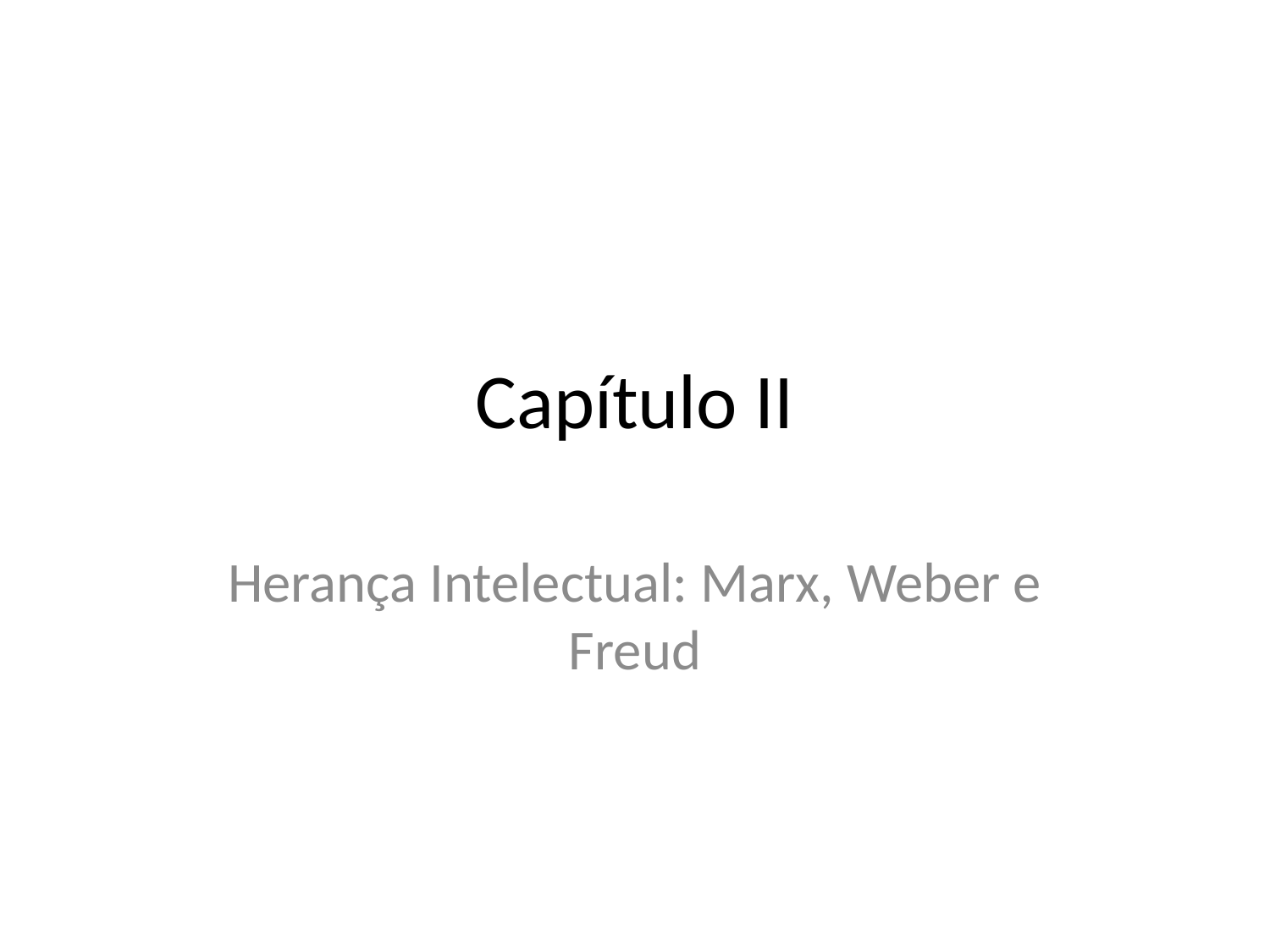

# Capítulo II
Herança Intelectual: Marx, Weber e Freud